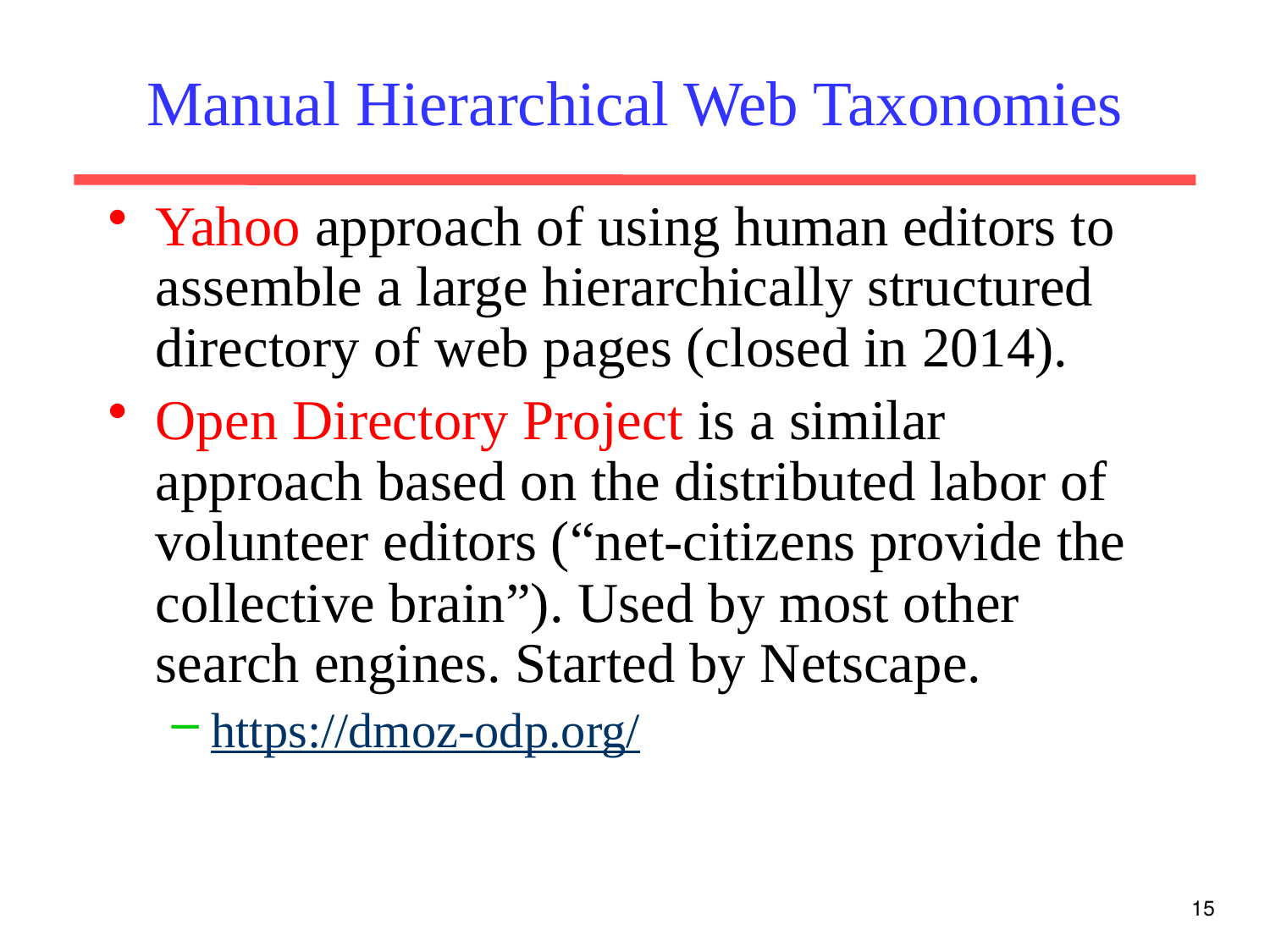

# Manual Hierarchical Web Taxonomies
Yahoo approach of using human editors to assemble a large hierarchically structured directory of web pages (closed in 2014).
Open Directory Project is a similar approach based on the distributed labor of volunteer editors (“net-citizens provide the collective brain”). Used by most other search engines. Started by Netscape.
https://dmoz-odp.org/
15